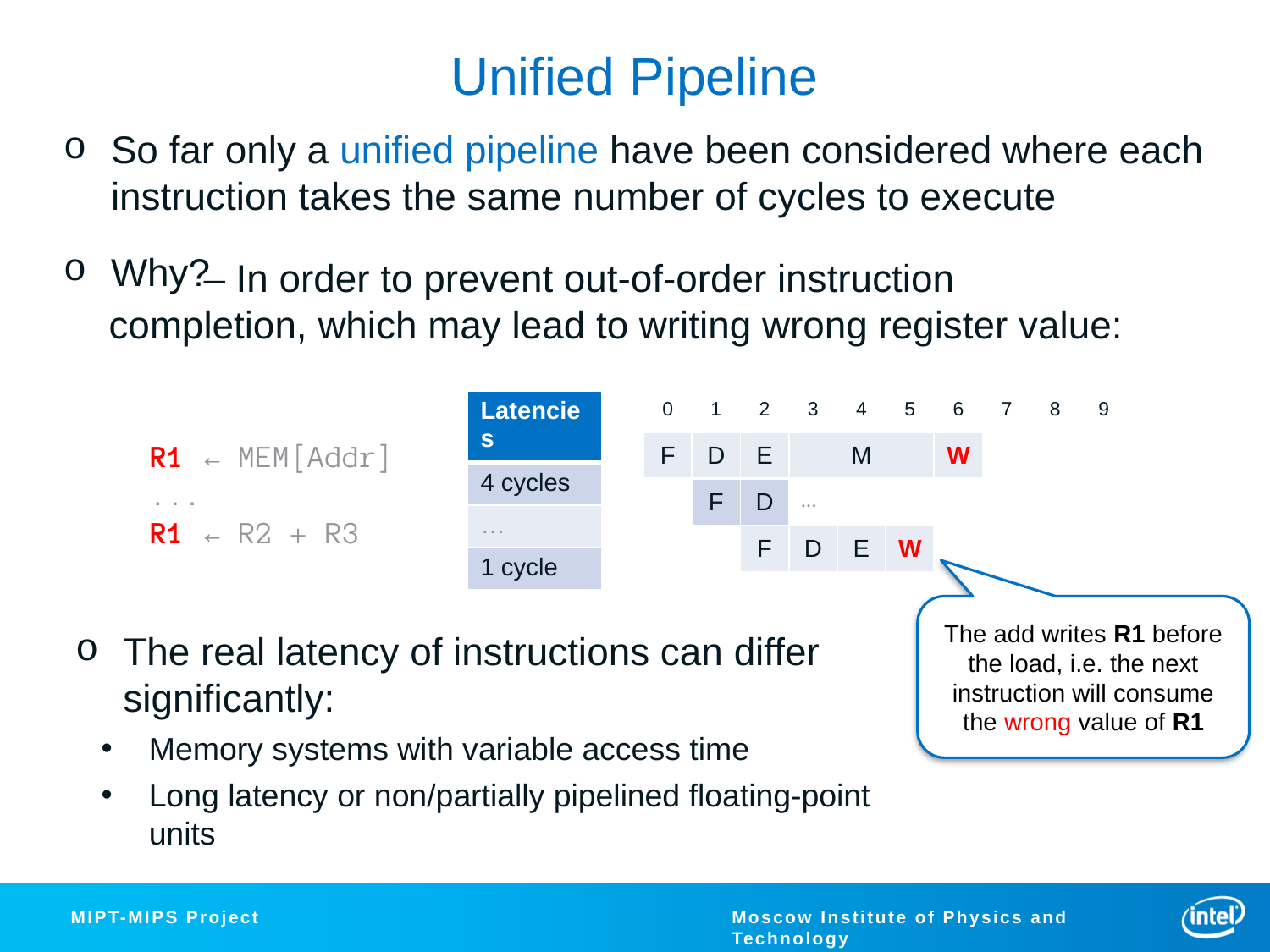

# Unified Pipeline
So far only a unified pipeline have been considered where each instruction takes the same number of cycles to execute
Why?
– In order to prevent out-of-order instruction completion, which may lead to writing wrong register value:
| 0 | 1 | 2 | 3 | 4 | 5 | 6 | 7 | 8 | 9 |  |  |
| --- | --- | --- | --- | --- | --- | --- | --- | --- | --- | --- | --- |
| F | D | E | M |  |  | W |  |  |  |  |  |
|  | F | D | … |  |  |  |  |  |  |  |  |
|  |  | F | D | E | W |  |  |  |  |  |  |
| Latencies |
| --- |
| 4 cycles |
| … |
| 1 cycle |
R1 ← MEM[Addr]
...
R1 ← R2 + R3

The add writes R1 before the load, i.e. the next instruction will consume the wrong value of R1
The real latency of instructions can differ significantly:
Memory systems with variable access time
Long latency or non/partially pipelined floating-point units